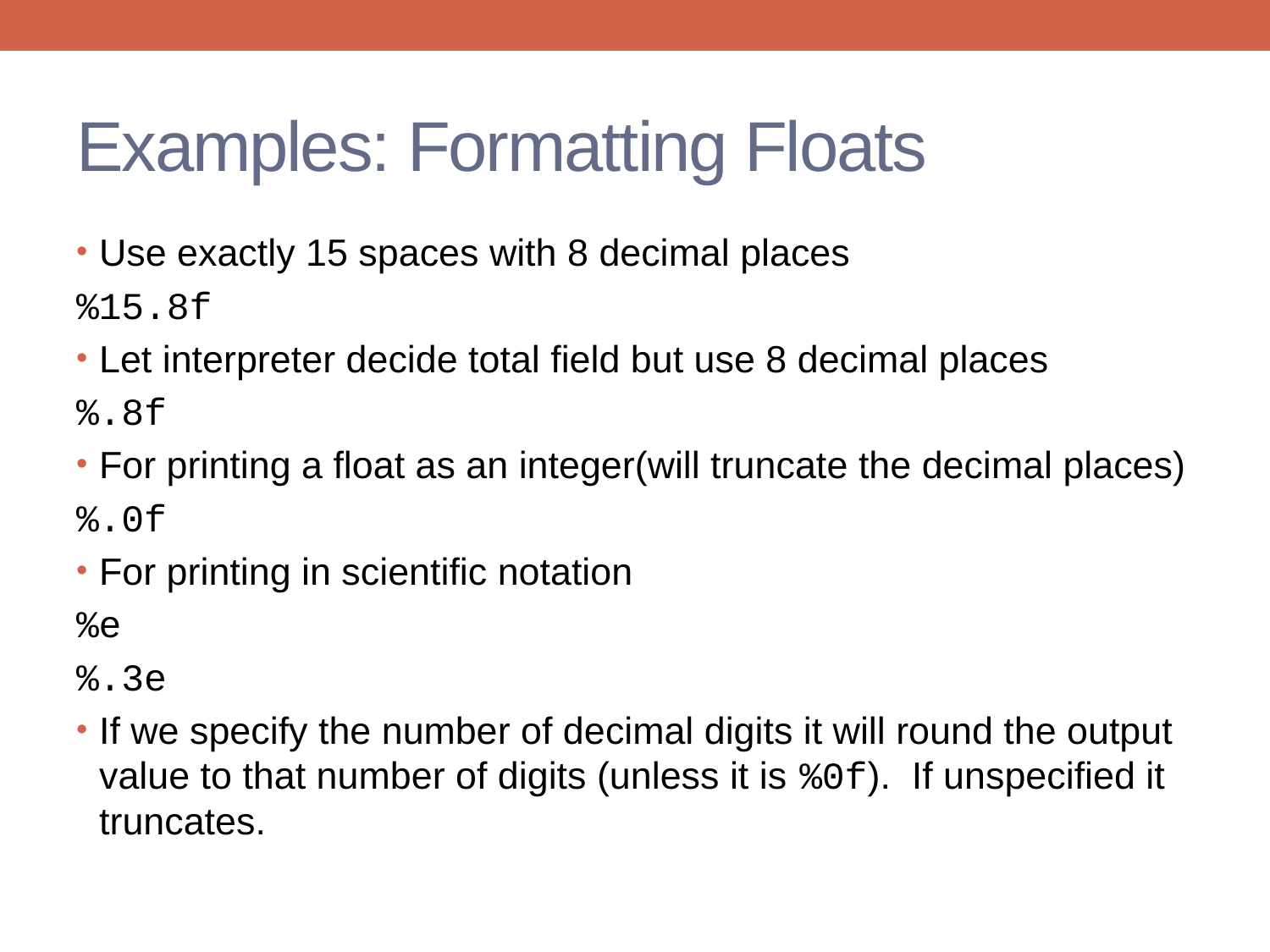

# Examples: Formatting Floats
Use exactly 15 spaces with 8 decimal places
%15.8f
Let interpreter decide total field but use 8 decimal places
%.8f
For printing a float as an integer(will truncate the decimal places)
%.0f
For printing in scientific notation
%e
%.3e
If we specify the number of decimal digits it will round the output value to that number of digits (unless it is %0f).  If unspecified it truncates.